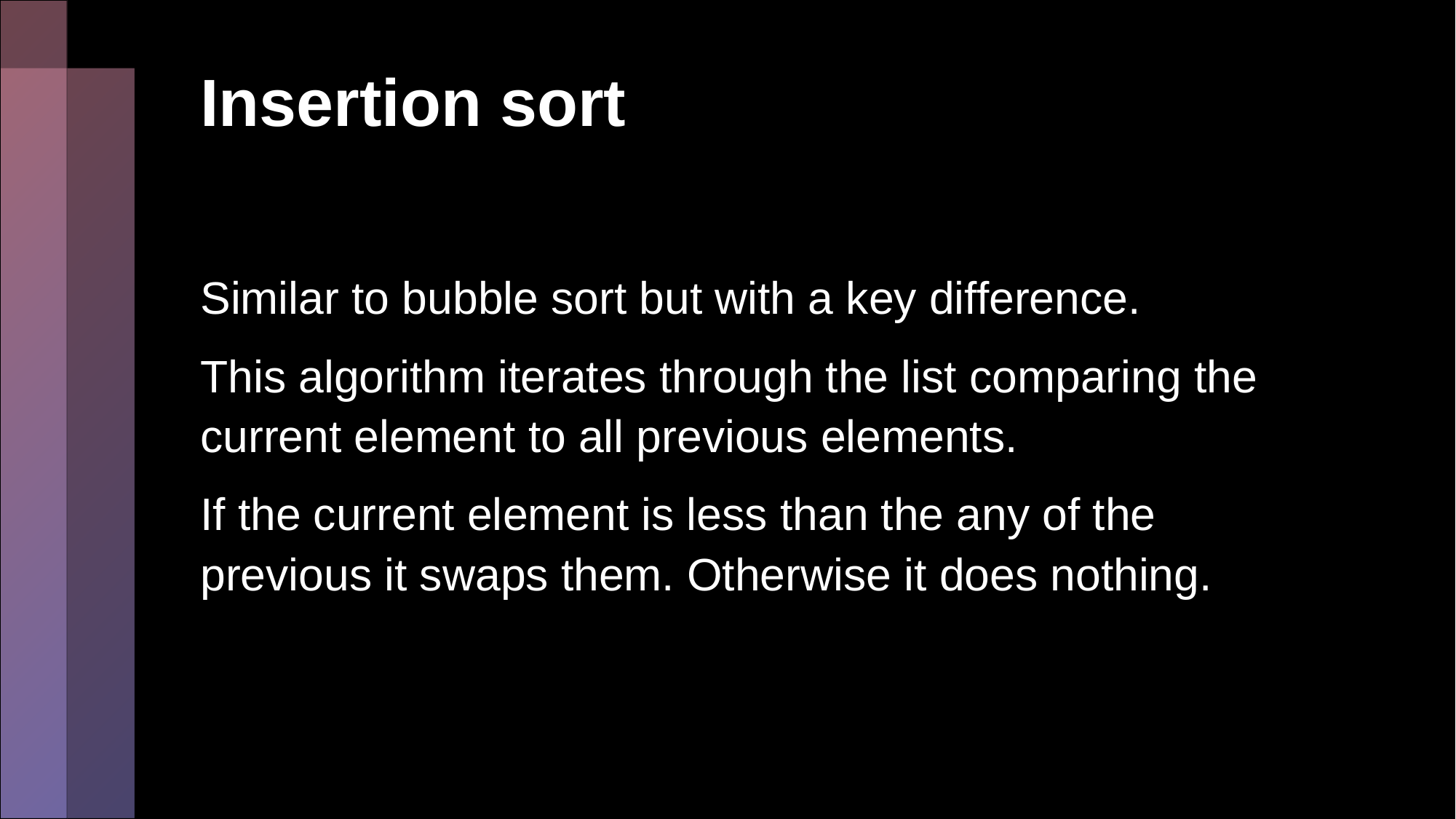

# Insertion sort
Similar to bubble sort but with a key difference.
This algorithm iterates through the list comparing the current element to all previous elements.
If the current element is less than the any of the previous it swaps them. Otherwise it does nothing.